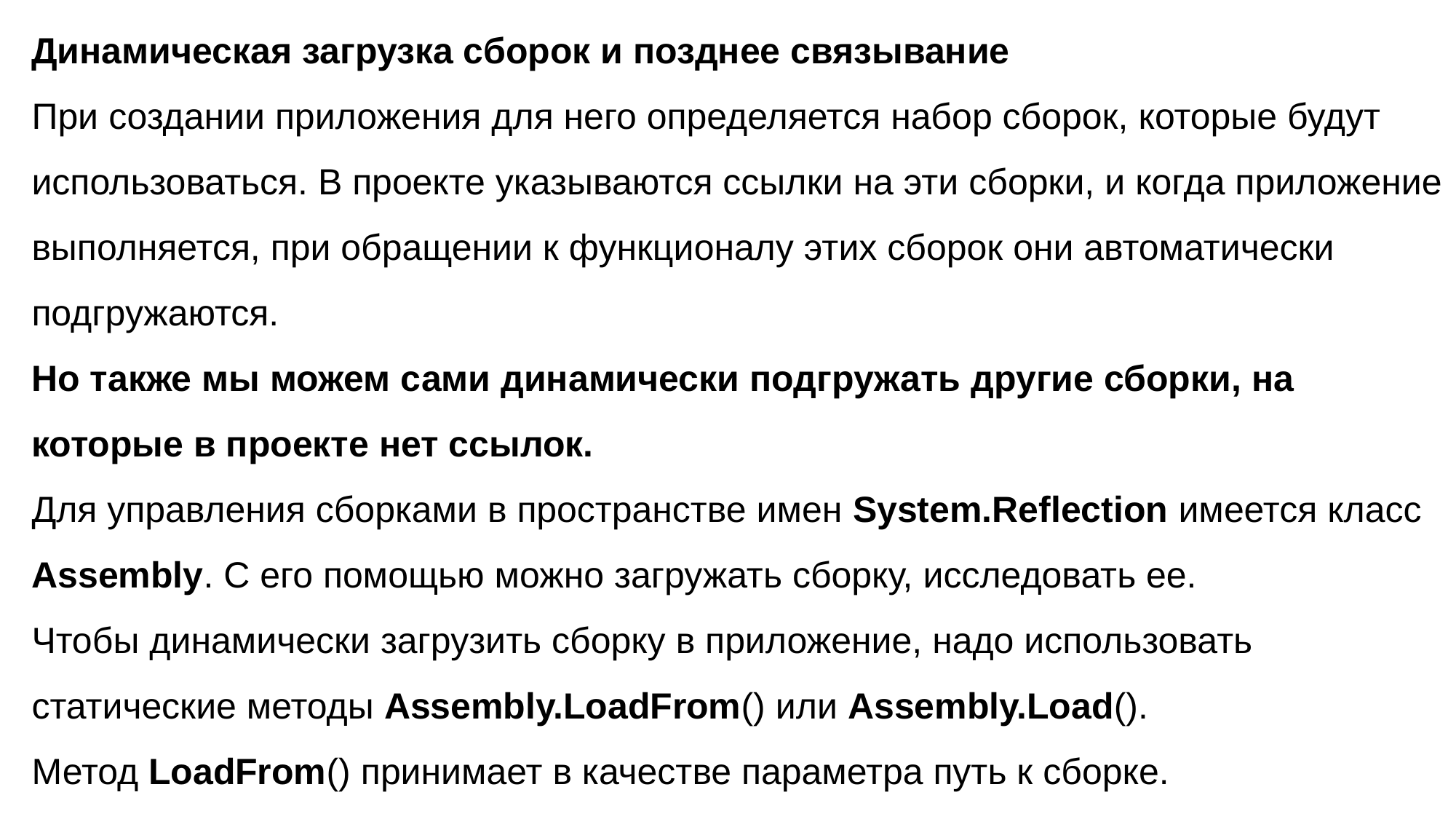

Динамическая загрузка сборок и позднее связывание
При создании приложения для него определяется набор сборок, которые будут использоваться. В проекте указываются ссылки на эти сборки, и когда приложение выполняется, при обращении к функционалу этих сборок они автоматически подгружаются.
Но также мы можем сами динамически подгружать другие сборки, на которые в проекте нет ссылок.
Для управления сборками в пространстве имен System.Reflection имеется класс Assembly. С его помощью можно загружать сборку, исследовать ее.
Чтобы динамически загрузить сборку в приложение, надо использовать статические методы Assembly.LoadFrom() или Assembly.Load().
Метод LoadFrom() принимает в качестве параметра путь к сборке.